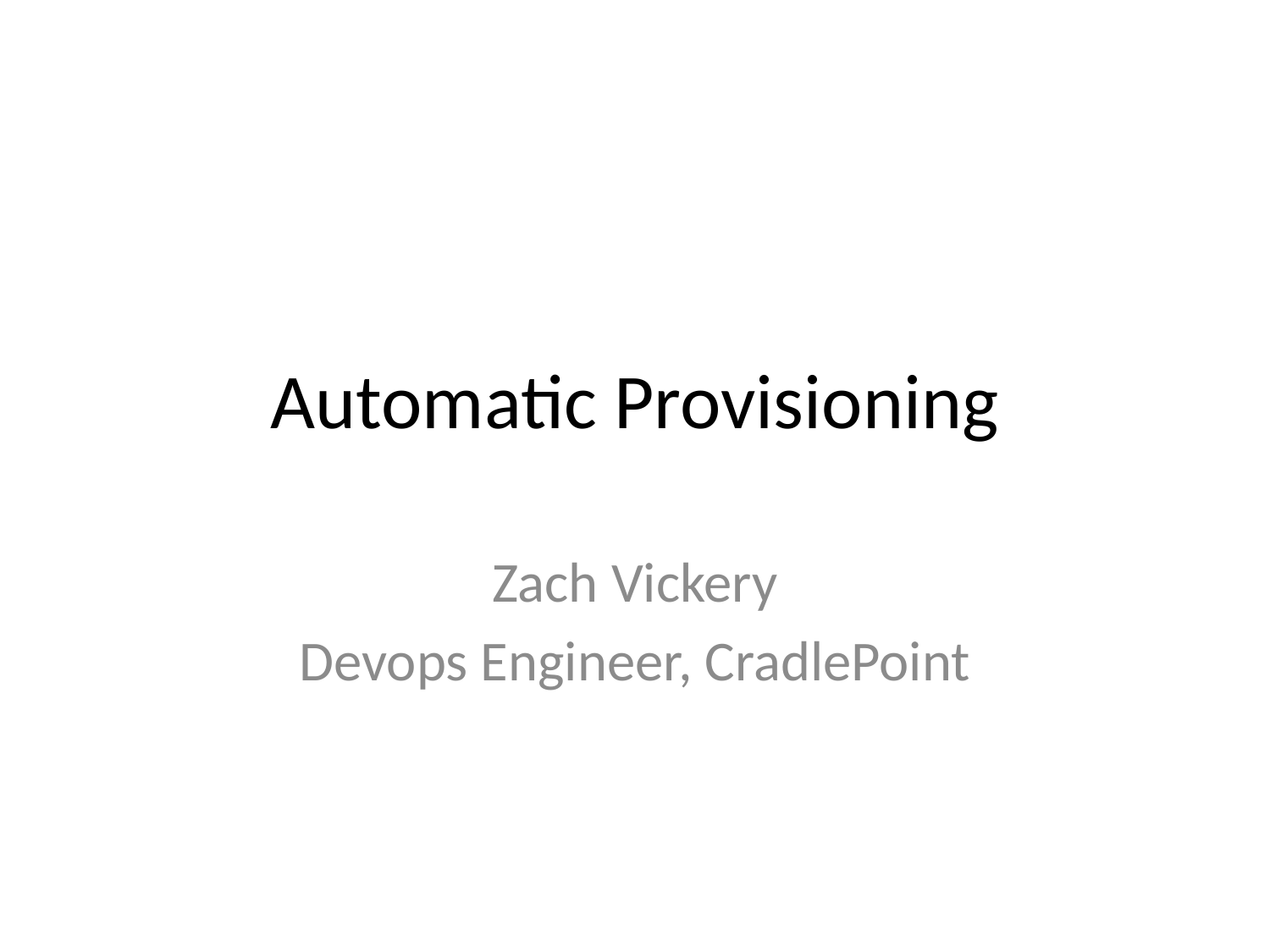

# Automatic Provisioning
Zach Vickery
Devops Engineer, CradlePoint